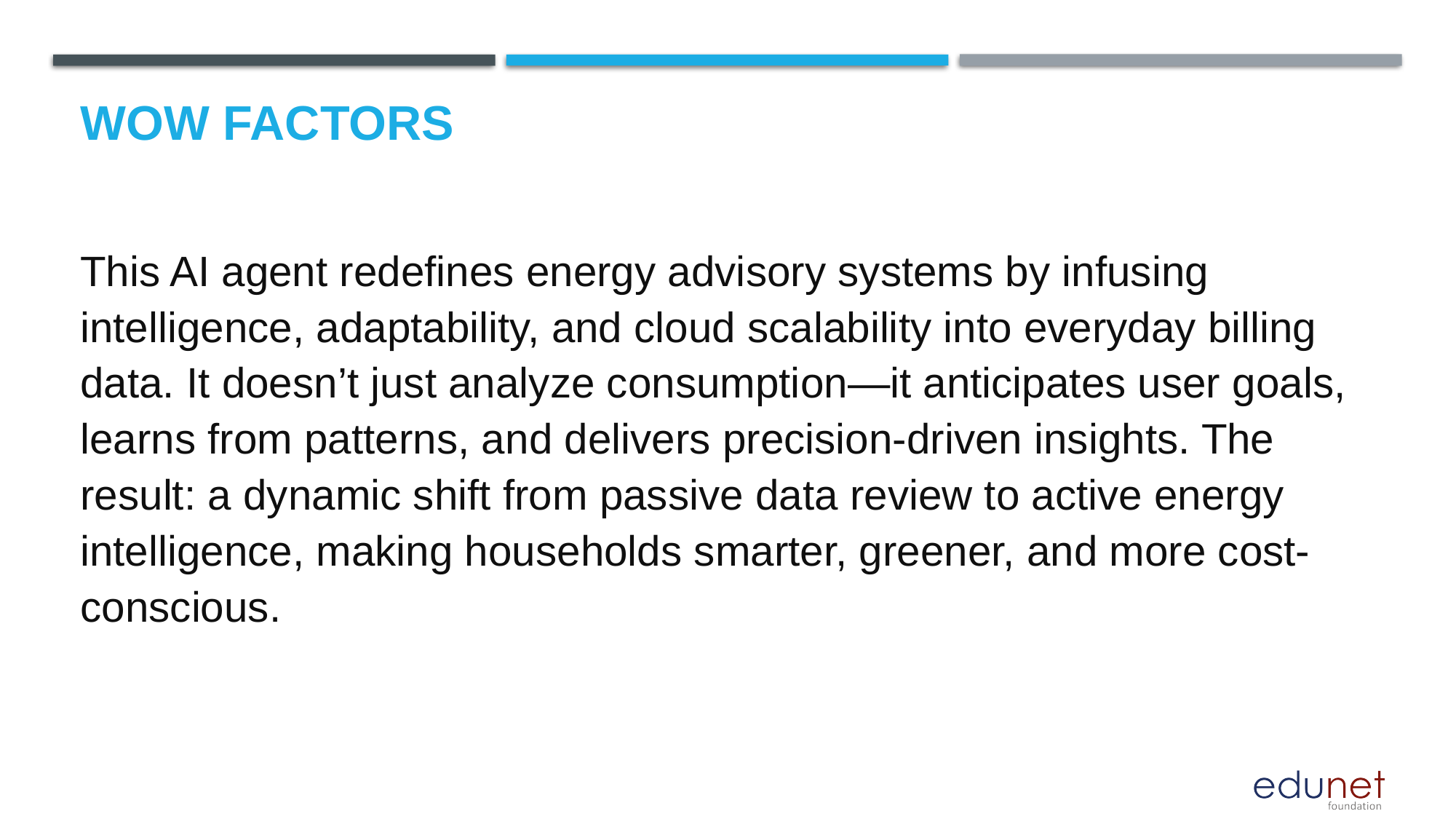

# Wow factors
This AI agent redefines energy advisory systems by infusing intelligence, adaptability, and cloud scalability into everyday billing data. It doesn’t just analyze consumption—it anticipates user goals, learns from patterns, and delivers precision-driven insights. The result: a dynamic shift from passive data review to active energy intelligence, making households smarter, greener, and more cost-conscious.